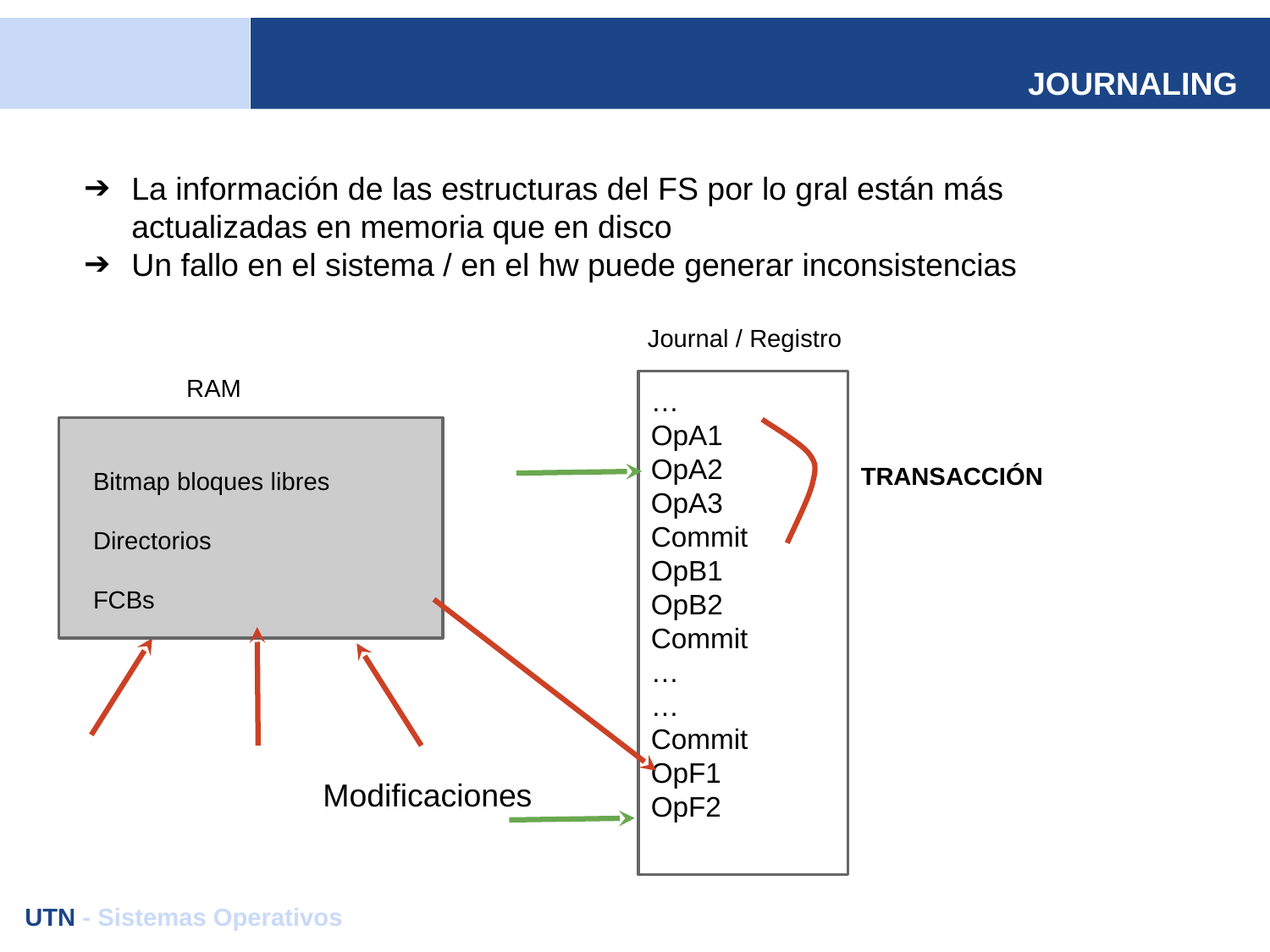

# JOURNALING
La información de las estructuras del FS por lo gral están más actualizadas en memoria que en disco
Un fallo en el sistema / en el hw puede generar inconsistencias
Journal / Registro
RAM

Bitmap bloques libres
Directorios
FCBs
Modificaciones
…
OpA1
OpA2
OpA3
Commit
OpB1
OpB2
Commit
…
…
Commit
OpF1
OpF2

TRANSACCIÓN
UTN - Sistemas Operativos